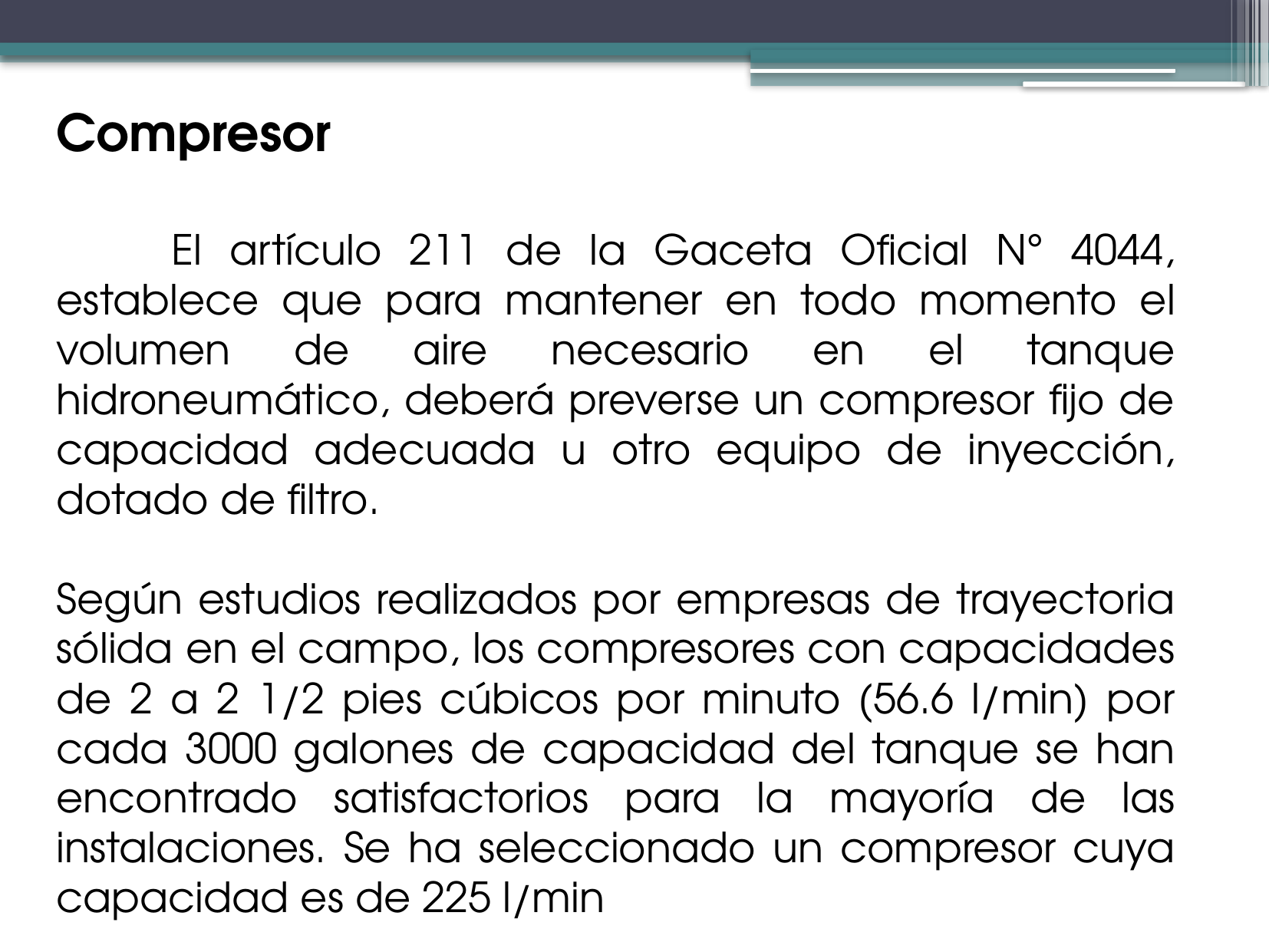

Compresor

	El artículo 211 de la Gaceta Oficial N° 4044, establece que para mantener en todo momento el volumen de aire necesario en el tanque hidroneumático, deberá preverse un compresor fijo de capacidad adecuada u otro equipo de inyección, dotado de filtro.

Según estudios realizados por empresas de trayectoria sólida en el campo, los compresores con capacidades de 2 a 2 1/2 pies cúbicos por minuto (56.6 l/min) por cada 3000 galones de capacidad del tanque se han encontrado satisfactorios para la mayoría de las instalaciones. Se ha seleccionado un compresor cuya capacidad es de 225 l/min